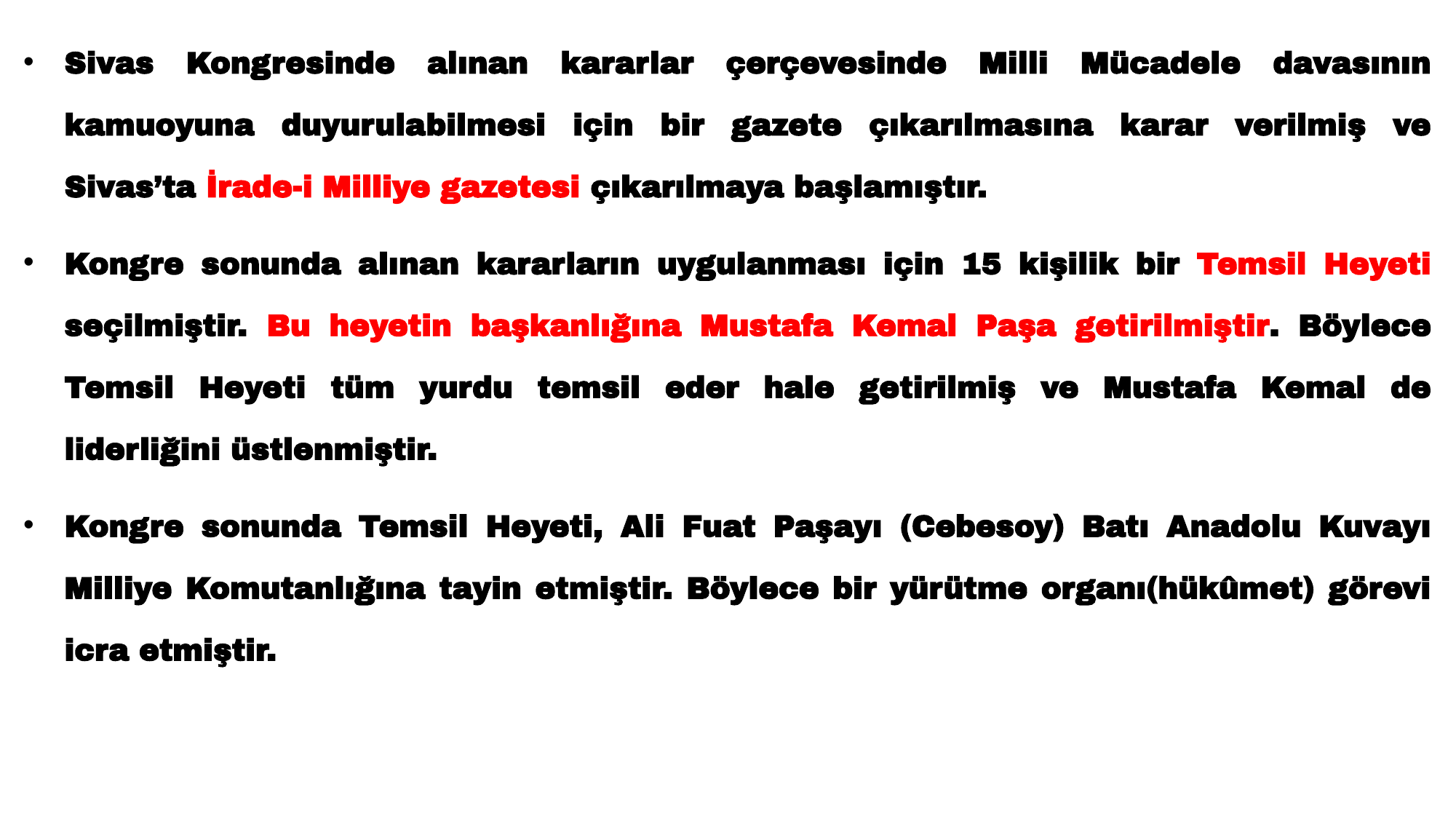

#
Sivas Kongresinde alınan kararlar çerçevesinde Milli Mücadele davasının kamuoyuna duyurulabilmesi için bir gazete çıkarılmasına karar verilmiş ve Sivas’ta İrade-i Milliye gazetesi çıkarılmaya başlamıştır.
Kongre sonunda alınan kararların uygulanması için 15 kişilik bir Temsil Heyeti seçilmiştir. Bu heyetin başkanlığına Mustafa Kemal Paşa getirilmiştir. Böylece Temsil Heyeti tüm yurdu temsil eder hale getirilmiş ve Mustafa Kemal de liderliğini üstlenmiştir.
Kongre sonunda Temsil Heyeti, Ali Fuat Paşayı (Cebesoy) Batı Anadolu Kuvayı Milliye Komutanlığına tayin etmiştir. Böylece bir yürütme organı(hükûmet) görevi icra etmiştir.